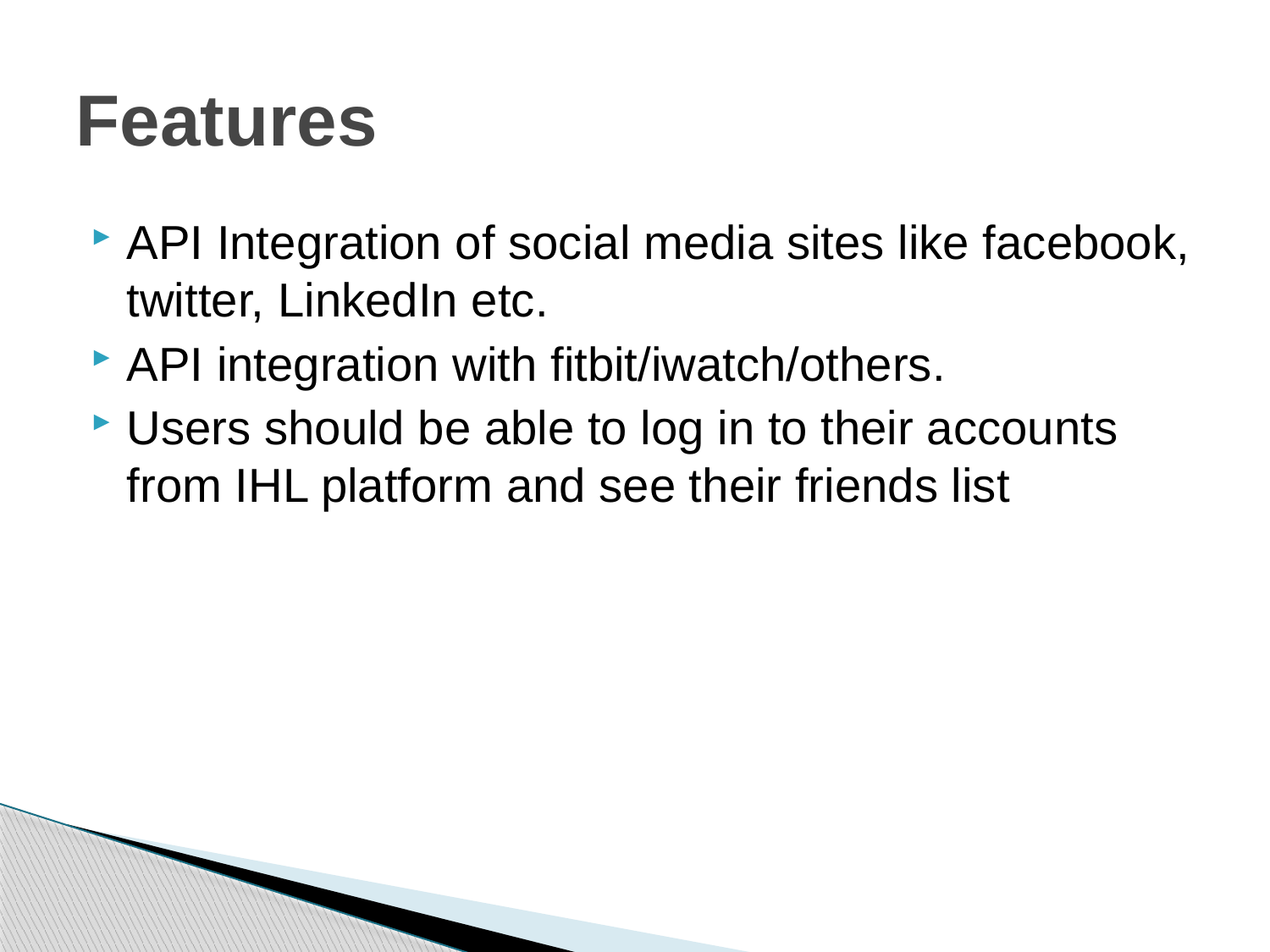

# Features
API Integration of social media sites like facebook, twitter, LinkedIn etc.
API integration with fitbit/iwatch/others.
Users should be able to log in to their accounts from IHL platform and see their friends list